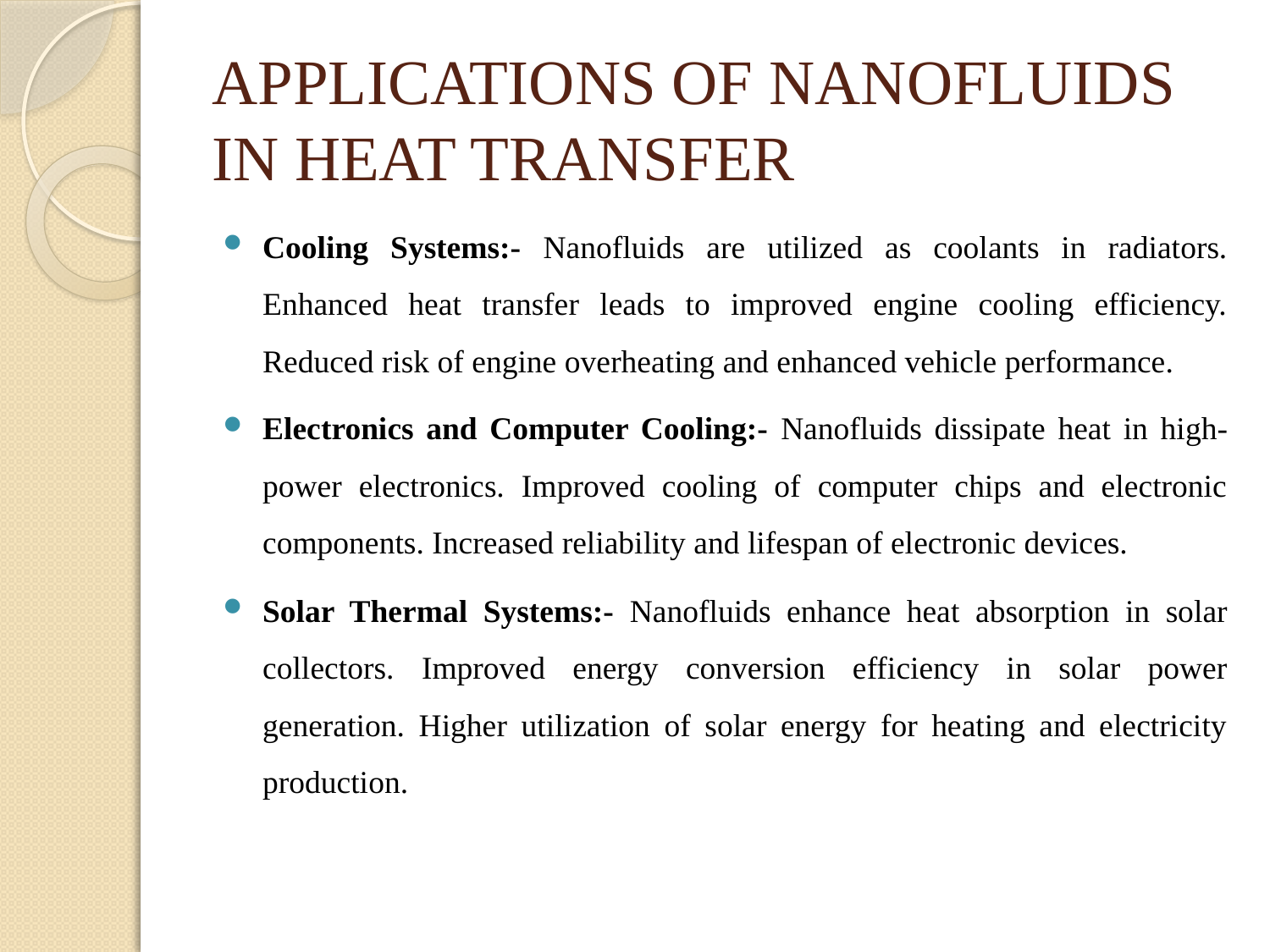

# APPLICATIONS OF NANOFLUIDS IN HEAT TRANSFER
Cooling Systems:- Nanofluids are utilized as coolants in radiators. Enhanced heat transfer leads to improved engine cooling efficiency. Reduced risk of engine overheating and enhanced vehicle performance.
Electronics and Computer Cooling:- Nanofluids dissipate heat in high-power electronics. Improved cooling of computer chips and electronic components. Increased reliability and lifespan of electronic devices.
Solar Thermal Systems:- Nanofluids enhance heat absorption in solar collectors. Improved energy conversion efficiency in solar power generation. Higher utilization of solar energy for heating and electricity production.